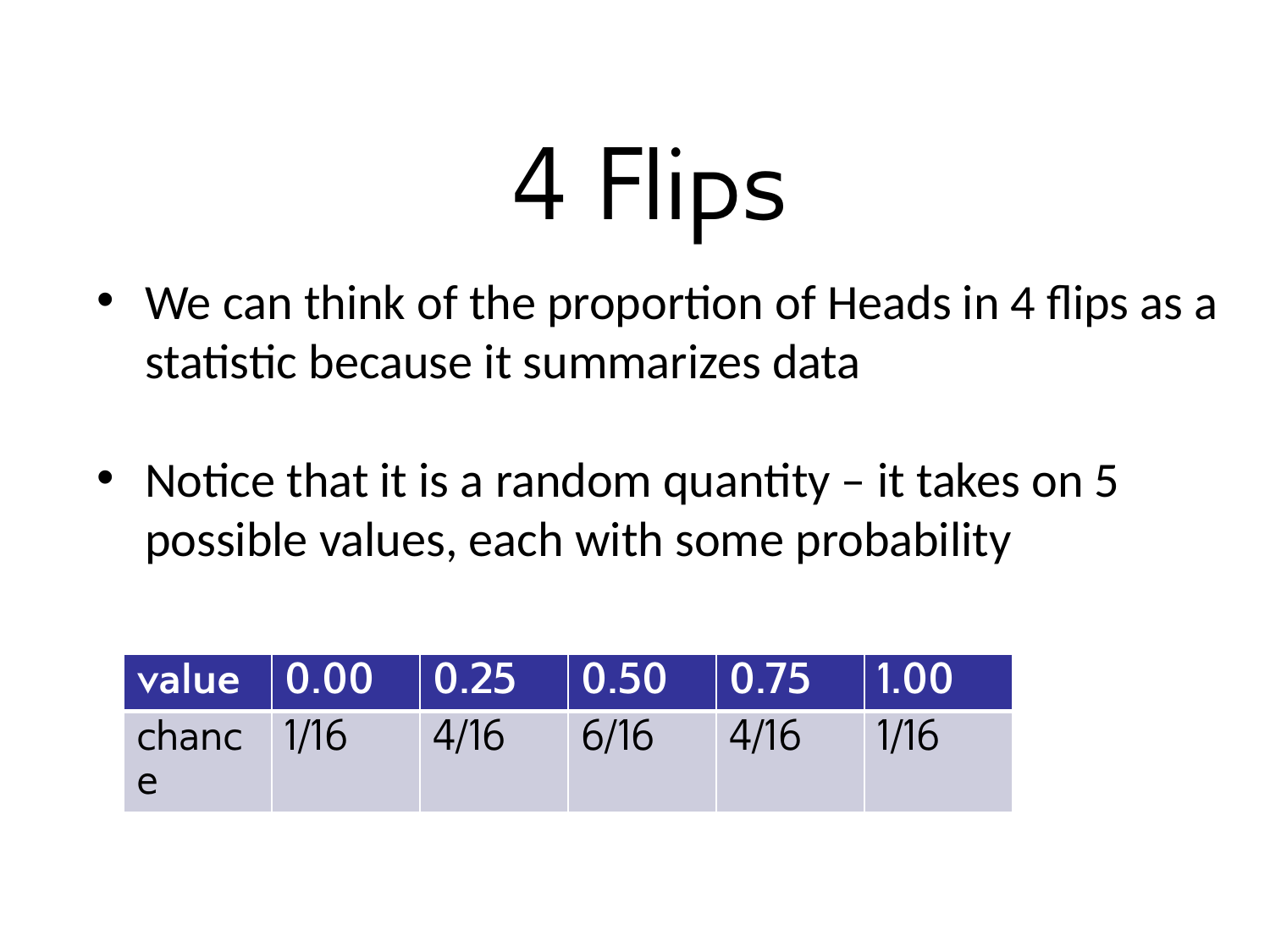

# 4 Flips
We can think of the proportion of Heads in 4 flips as a statistic because it summarizes data

Notice that it is a random quantity – it takes on 5 possible values, each with some probability

| value | 0.00 | 0.25 | 0.50 | 0.75 | 1.00 |
| --- | --- | --- | --- | --- | --- |
| chance | 1/16 | 4/16 | 6/16 | 4/16 | 1/16 |